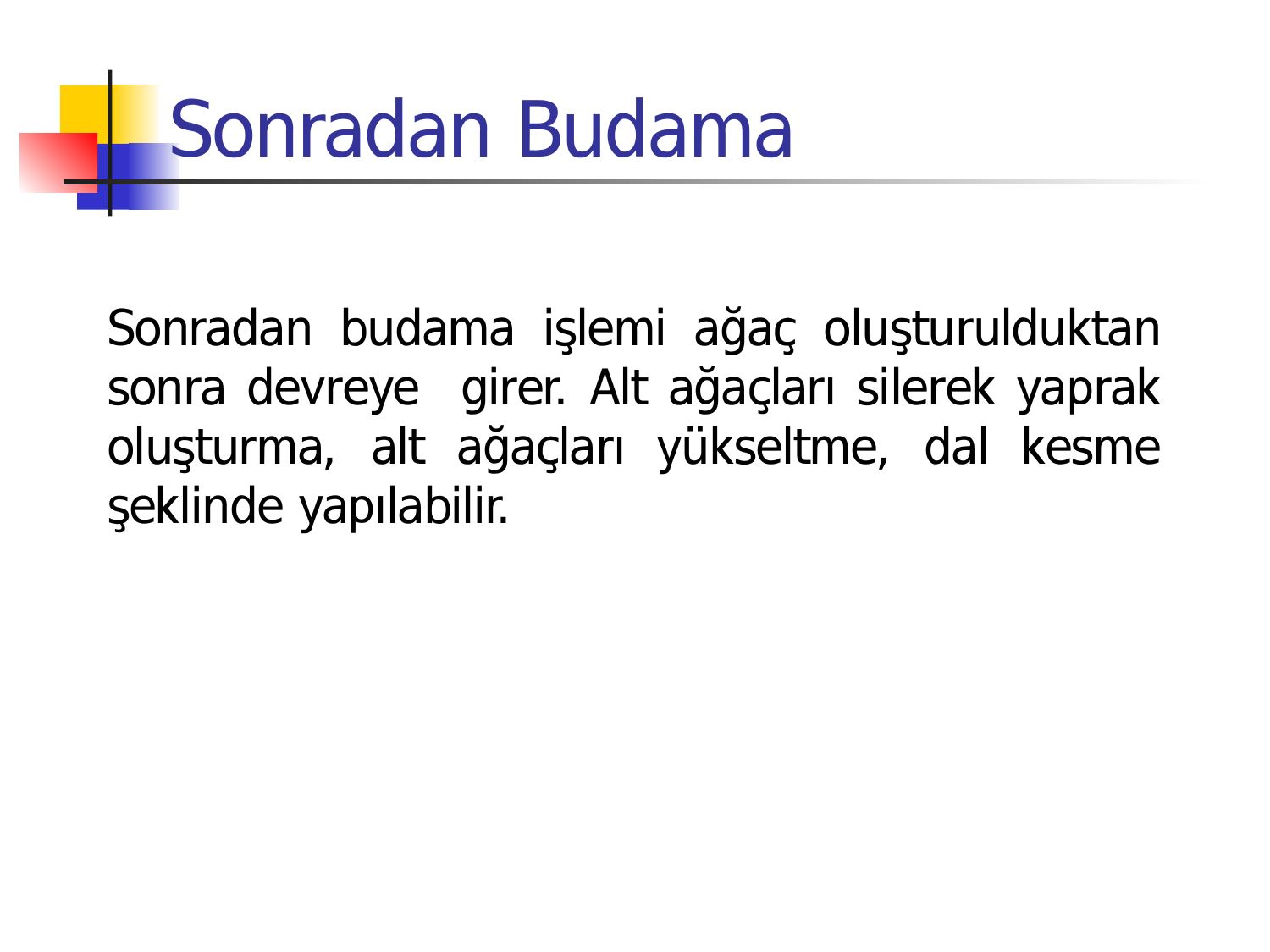

# Sonradan Budama
Sonradan budama işlemi ağaç oluşturulduktan sonra devreye  girer. Alt ağaçları silerek yaprak oluşturma, alt ağaçları yükseltme, dal kesme şeklinde yapılabilir.